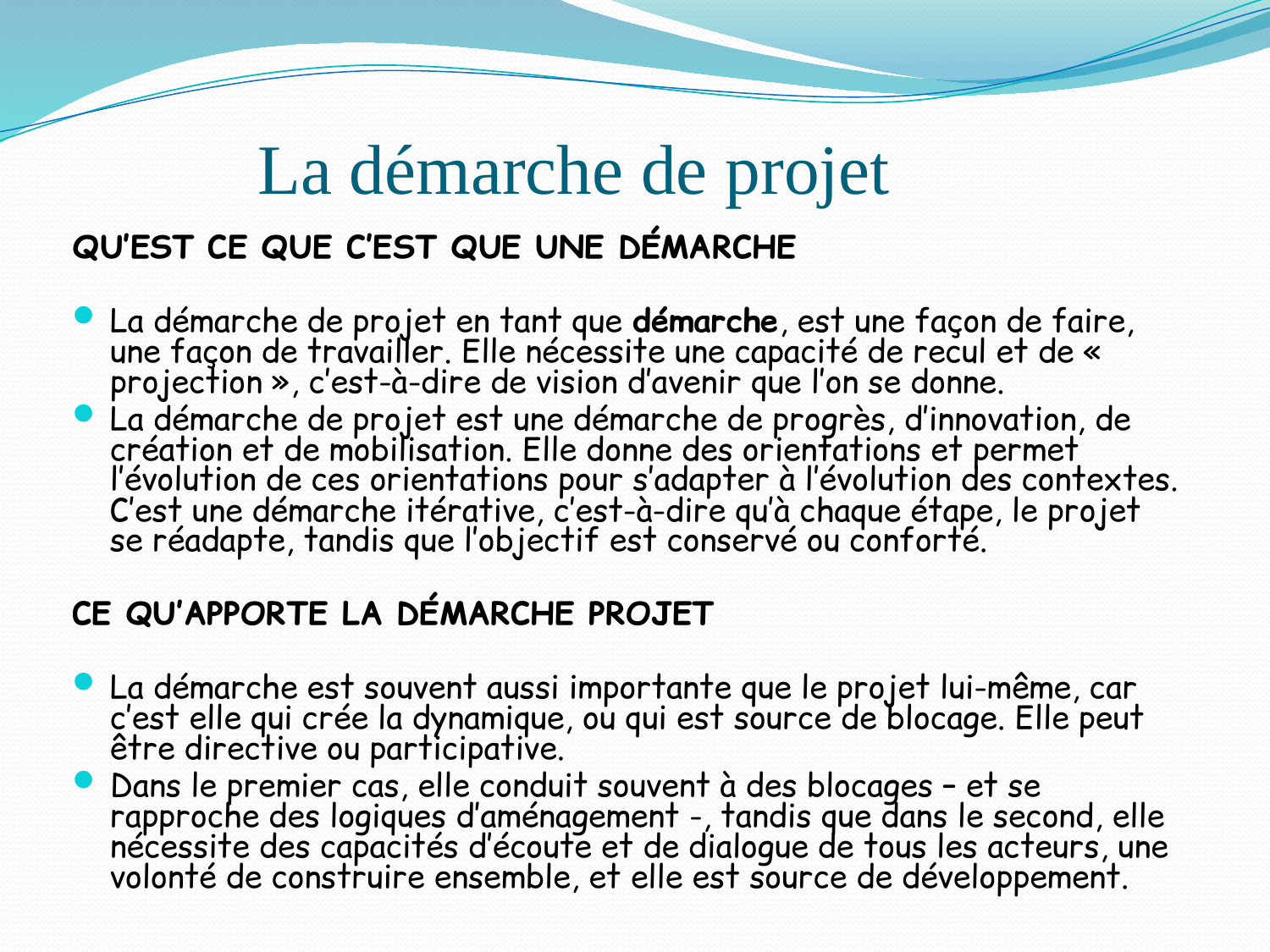

# La démarche de projet
QU’EST CE QUE C’EST QUE UNE DÉMARCHE

La démarche de projet en tant que démarche, est une façon de faire, une façon de travailler. Elle nécessite une capacité de recul et de « projection », c’est-à-dire de vision d’avenir que l’on se donne.
La démarche de projet est une démarche de progrès, d’innovation, de création et de mobilisation. Elle donne des orientations et permet l’évolution de ces orientations pour s’adapter à l’évolution des contextes. C’est une démarche itérative, c’est-à-dire qu’à chaque étape, le projet se réadapte, tandis que l’objectif est conservé ou conforté.

CE QU’APPORTE LA DÉMARCHE PROJET

La démarche est souvent aussi importante que le projet lui-même, car c’est elle qui crée la dynamique, ou qui est source de blocage. Elle peut être directive ou participative.
Dans le premier cas, elle conduit souvent à des blocages – et se rapproche des logiques d’aménagement -, tandis que dans le second, elle nécessite des capacités d’écoute et de dialogue de tous les acteurs, une volonté de construire ensemble, et elle est source de développement.